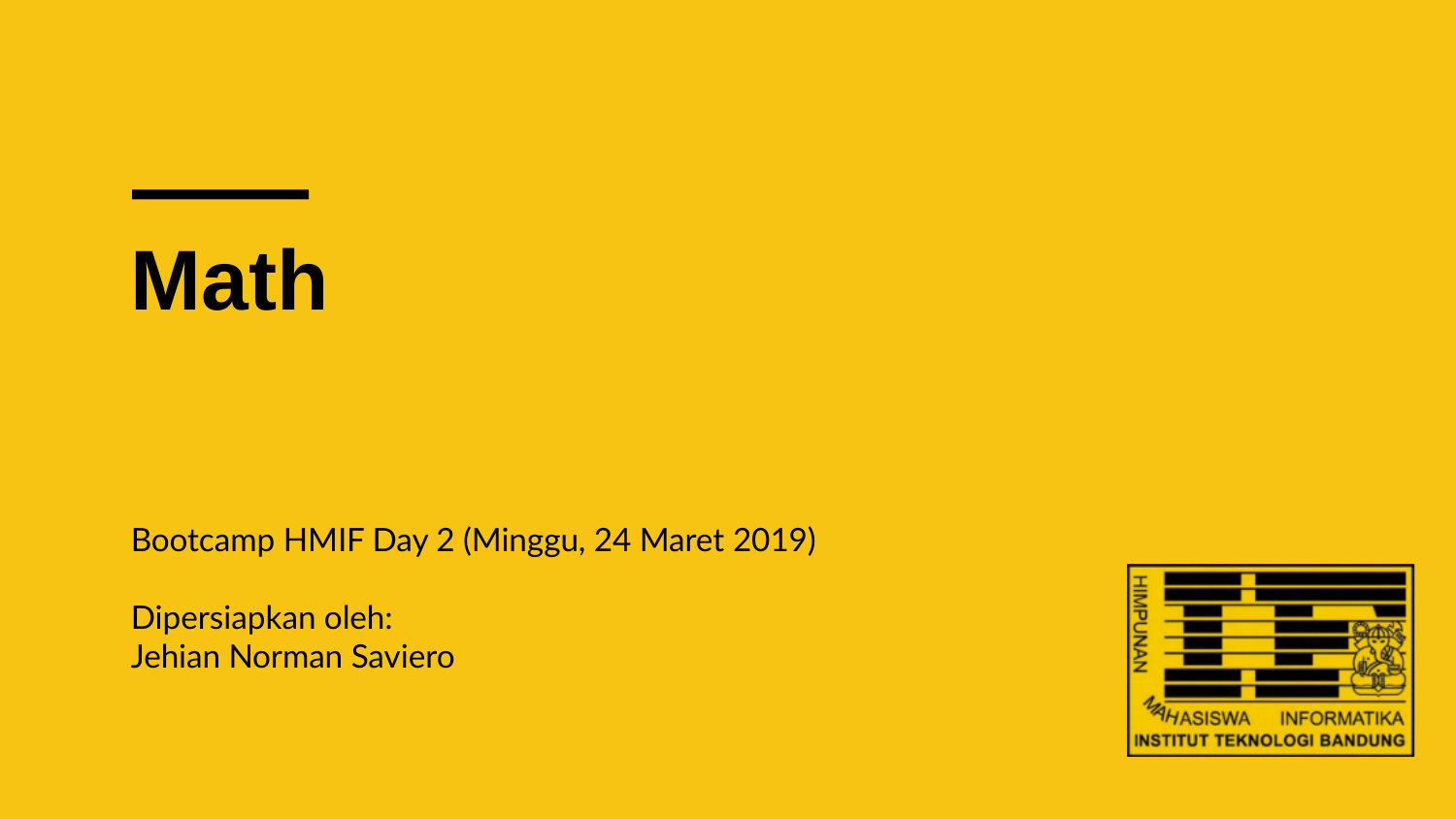

# Math
Bootcamp HMIF Day 2 (Minggu, 24 Maret 2019)

Dipersiapkan oleh:
Jehian Norman Saviero